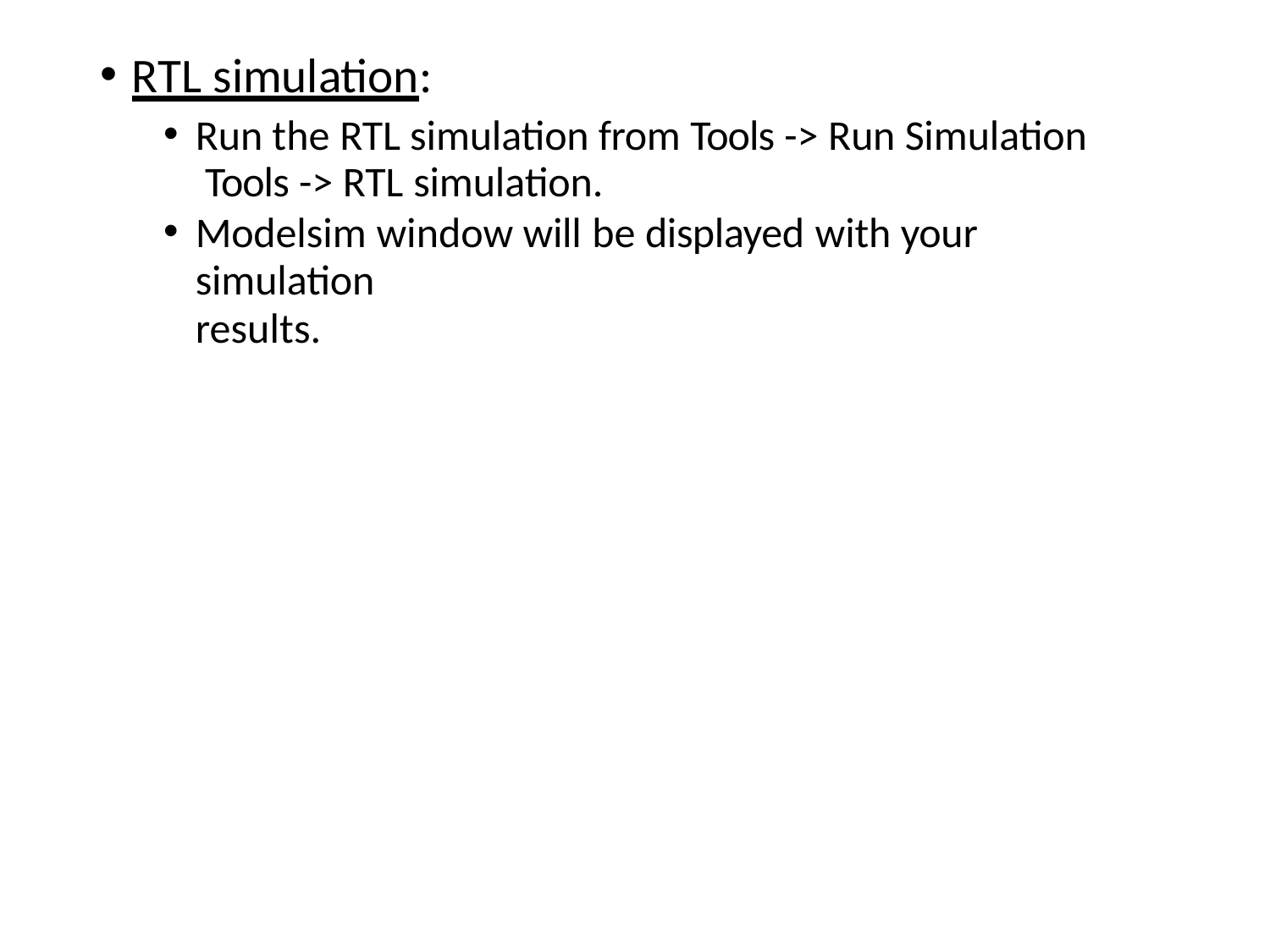

RTL simulation:
Run the RTL simulation from Tools -> Run Simulation  Tools -> RTL simulation.
Modelsim window will be displayed with your simulation
results.